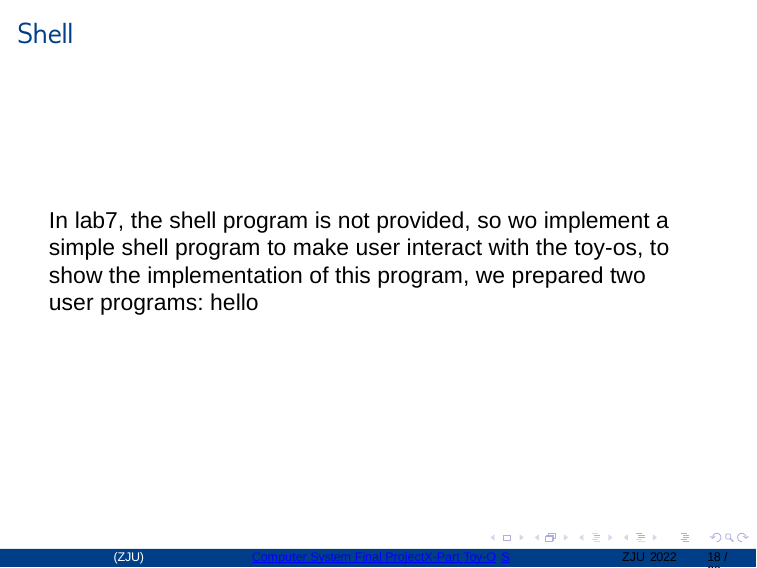

Shell
# In lab7, the shell program is not provided, so wo implement a simple shell program to make user interact with the toy-os, to show the implementation of this program, we prepared two user programs: hello
(ZJU)
Computer System Final ProjectX-Part Toy-O
ZJU 2022
18 / 22
S